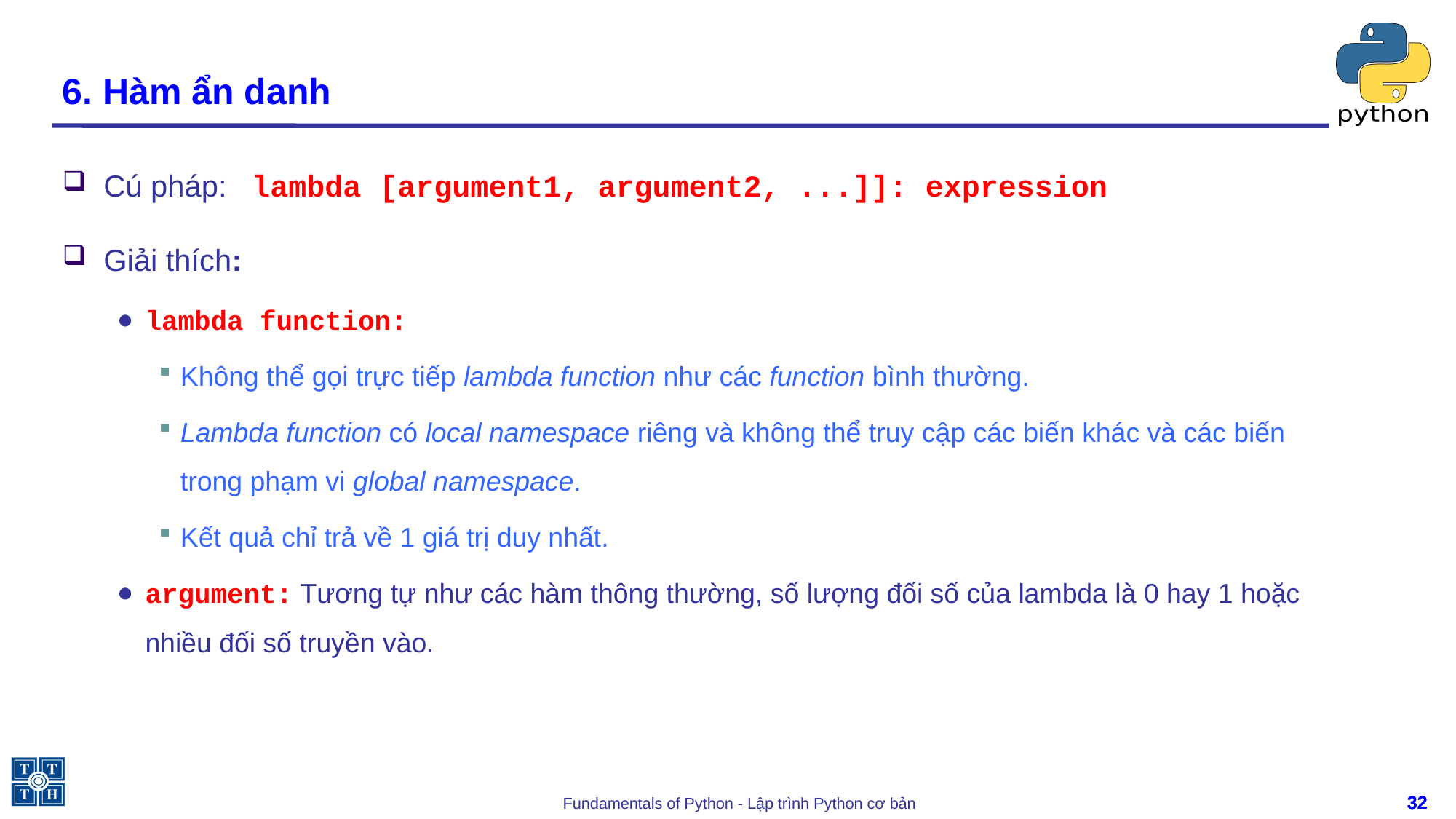

# 6. Hàm ẩn danh
Cú pháp:   lambda [argument1, argument2, ...]]: expression
Giải thích:
lambda function:
Không thể gọi trực tiếp lambda function như các function bình thường.
Lambda function có local namespace riêng và không thể truy cập các biến khác và các biến trong phạm vi global namespace.
Kết quả chỉ trả về 1 giá trị duy nhất.
argument: Tương tự như các hàm thông thường, số lượng đối số của lambda là 0 hay 1 hoặc nhiều đối số truyền vào.